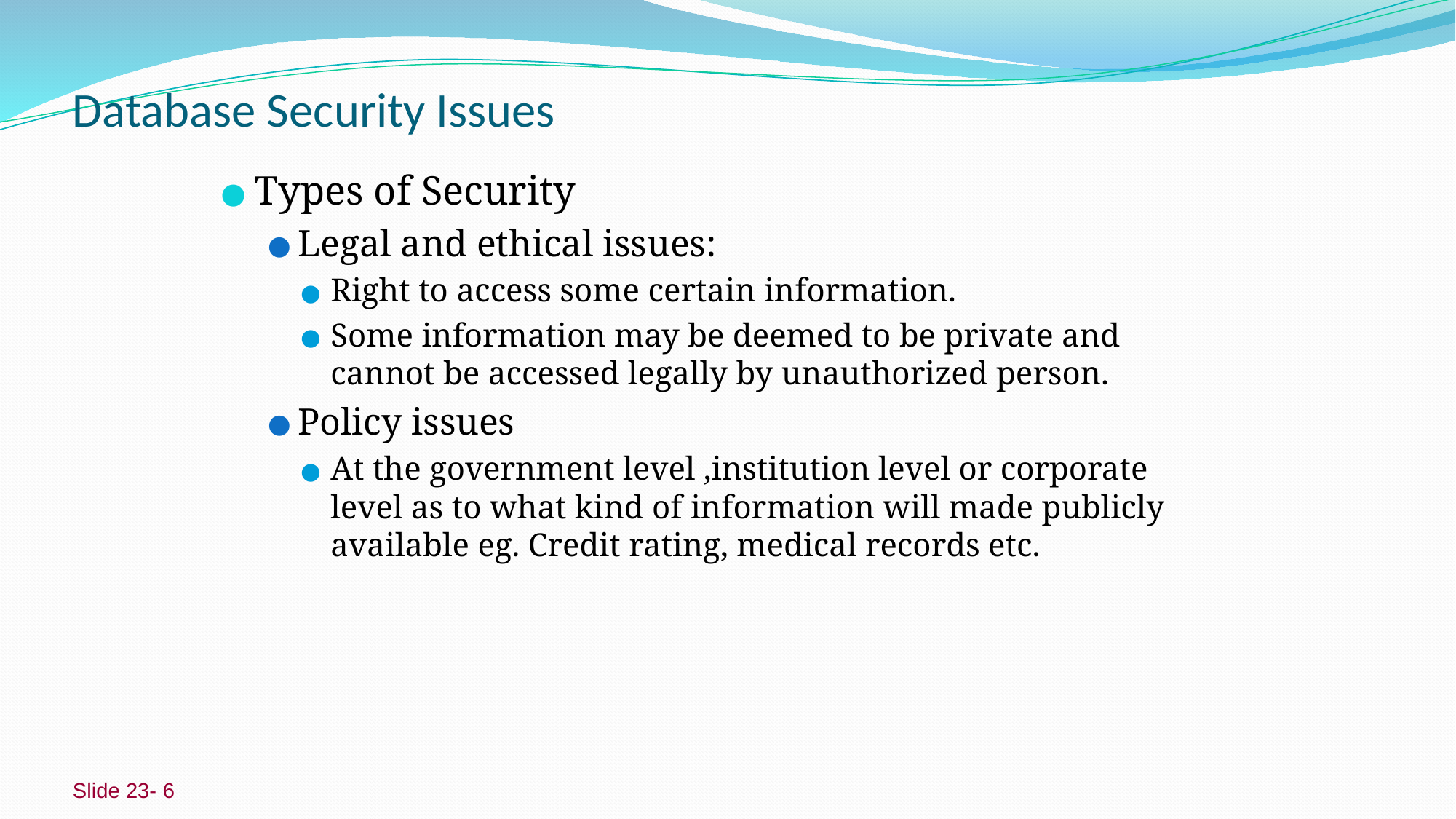

# Database Security Issues
Types of Security
Legal and ethical issues:
Right to access some certain information.
Some information may be deemed to be private and cannot be accessed legally by unauthorized person.
Policy issues
At the government level ,institution level or corporate level as to what kind of information will made publicly available eg. Credit rating, medical records etc.
Slide 23- 6